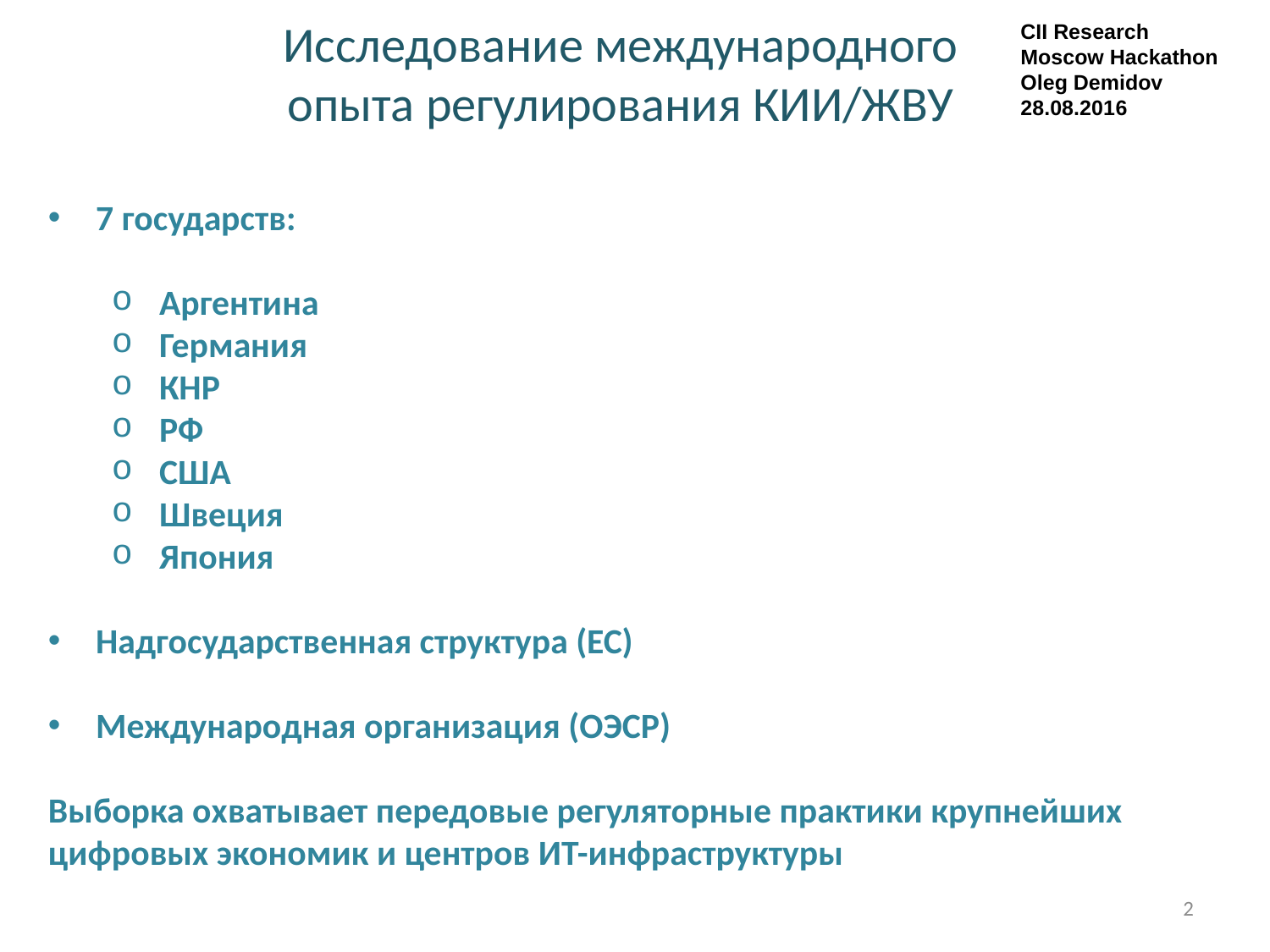

CII Research
Moscow Hackathon
Oleg Demidov
28.08.2016
Исследование международного опыта регулирования КИИ/ЖВУ

7 государств:

Аргентина
Германия
КНР
РФ
США
Швеция
Япония

Надгосударственная структура (ЕС)

Международная организация (ОЭСР)

Выборка охватывает передовые регуляторные практики крупнейших цифровых экономик и центров ИТ-инфраструктуры
2